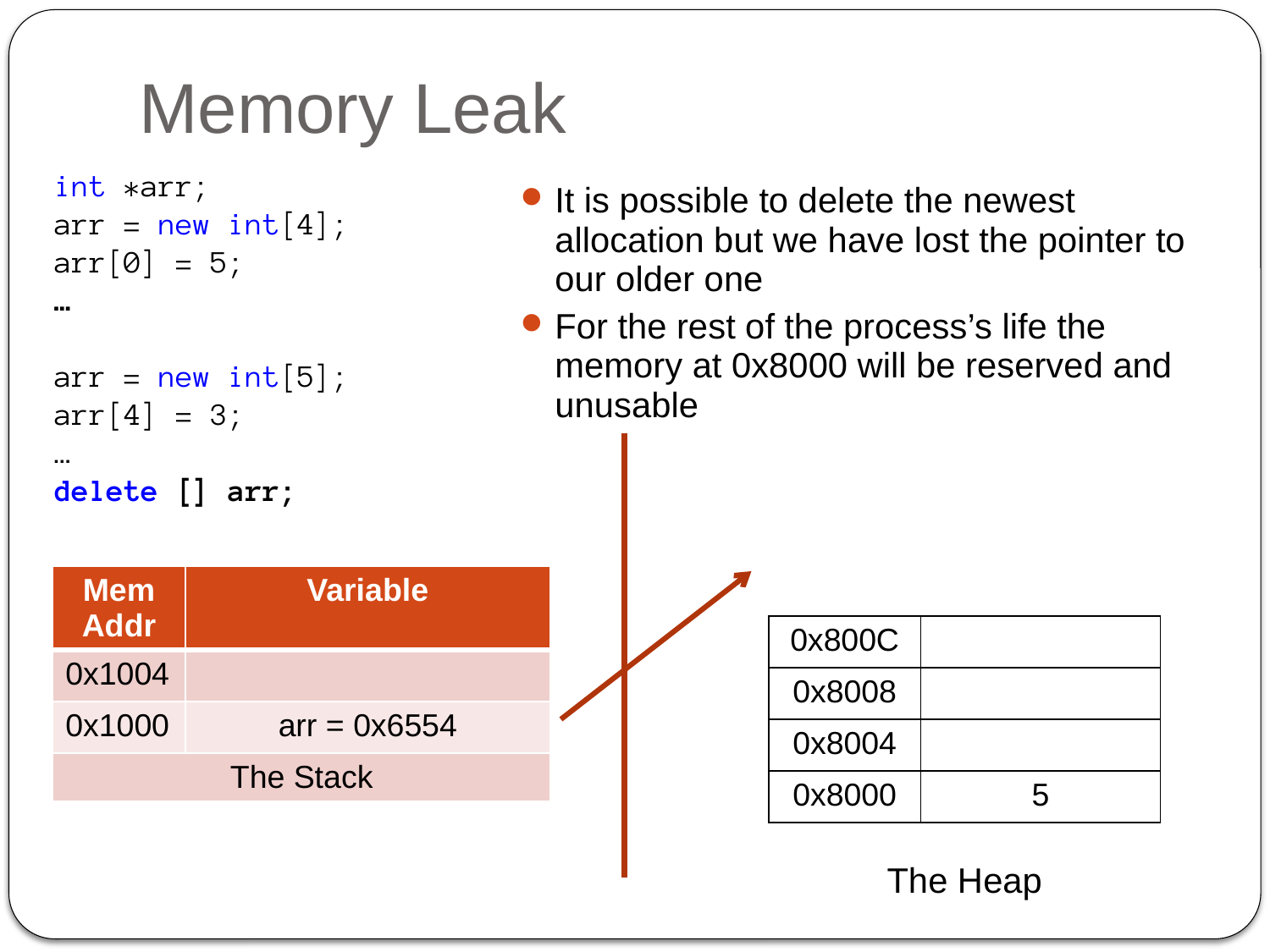

# Memory Leak
int *arr;
arr = new int[4];
arr[0] = 5;
…

arr = new int[5];
arr[4] = 3;
…
delete [] arr;
It is possible to delete the newest allocation but we have lost the pointer to our older one
For the rest of the process’s life the memory at 0x8000 will be reserved and unusable

| Mem Addr | Variable |
| --- | --- |
| 0x1004 |  |
| 0x1000 | arr = 0x6554 |
| The Stack |  |
| 0x800C |  |
| --- | --- |
| 0x8008 |  |
| 0x8004 |  |
| 0x8000 | 5 |
The Heap